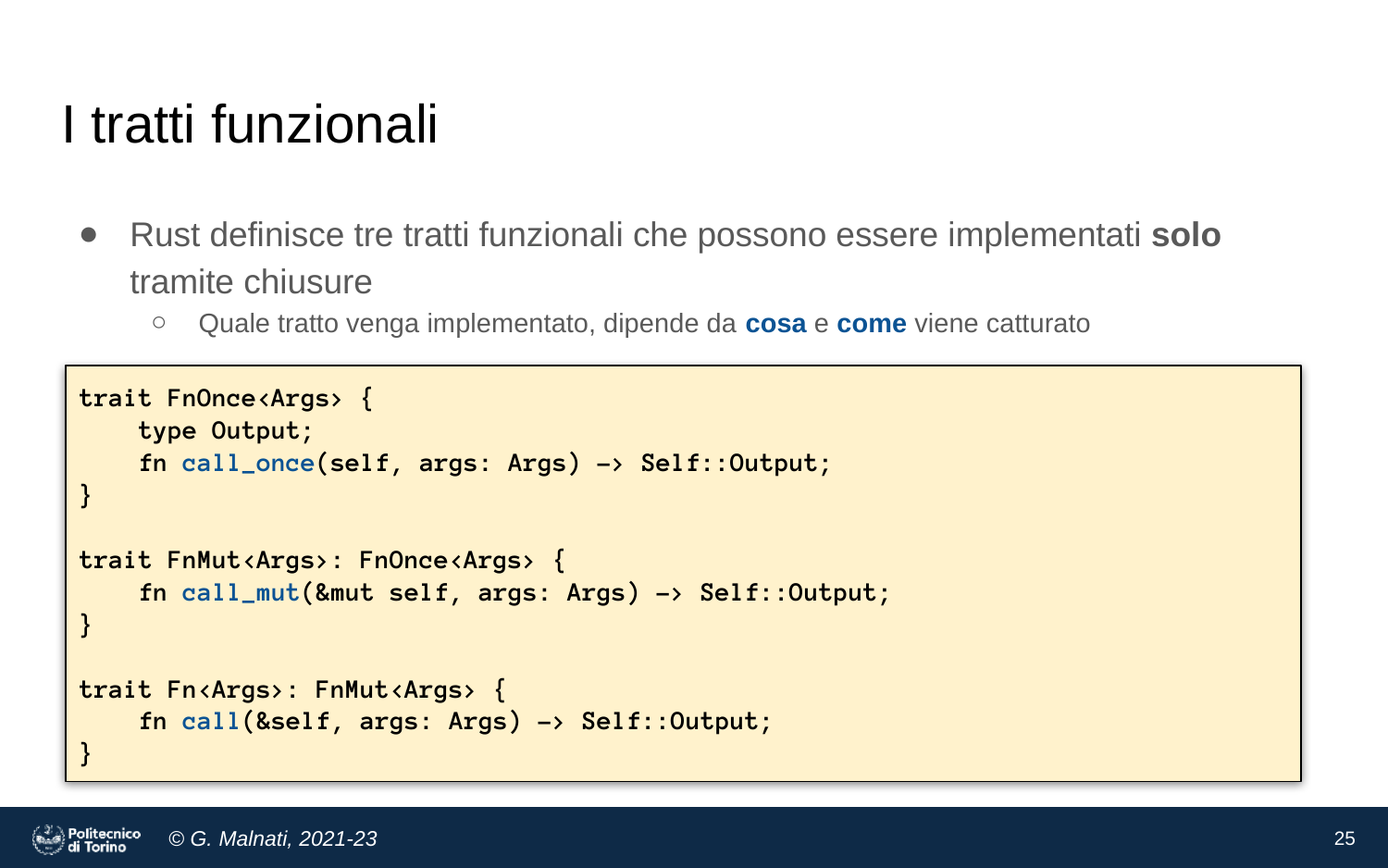

# I tratti funzionali
Rust definisce tre tratti funzionali che possono essere implementati solo tramite chiusure
Quale tratto venga implementato, dipende da cosa e come viene catturato
trait FnOnce<Args> {
    type Output;
    fn call_once(self, args: Args) -> Self::Output;
}

trait FnMut<Args>: FnOnce<Args> {
    fn call_mut(&mut self, args: Args) -> Self::Output;
}

trait Fn<Args>: FnMut<Args> {
    fn call(&self, args: Args) -> Self::Output;
}
25